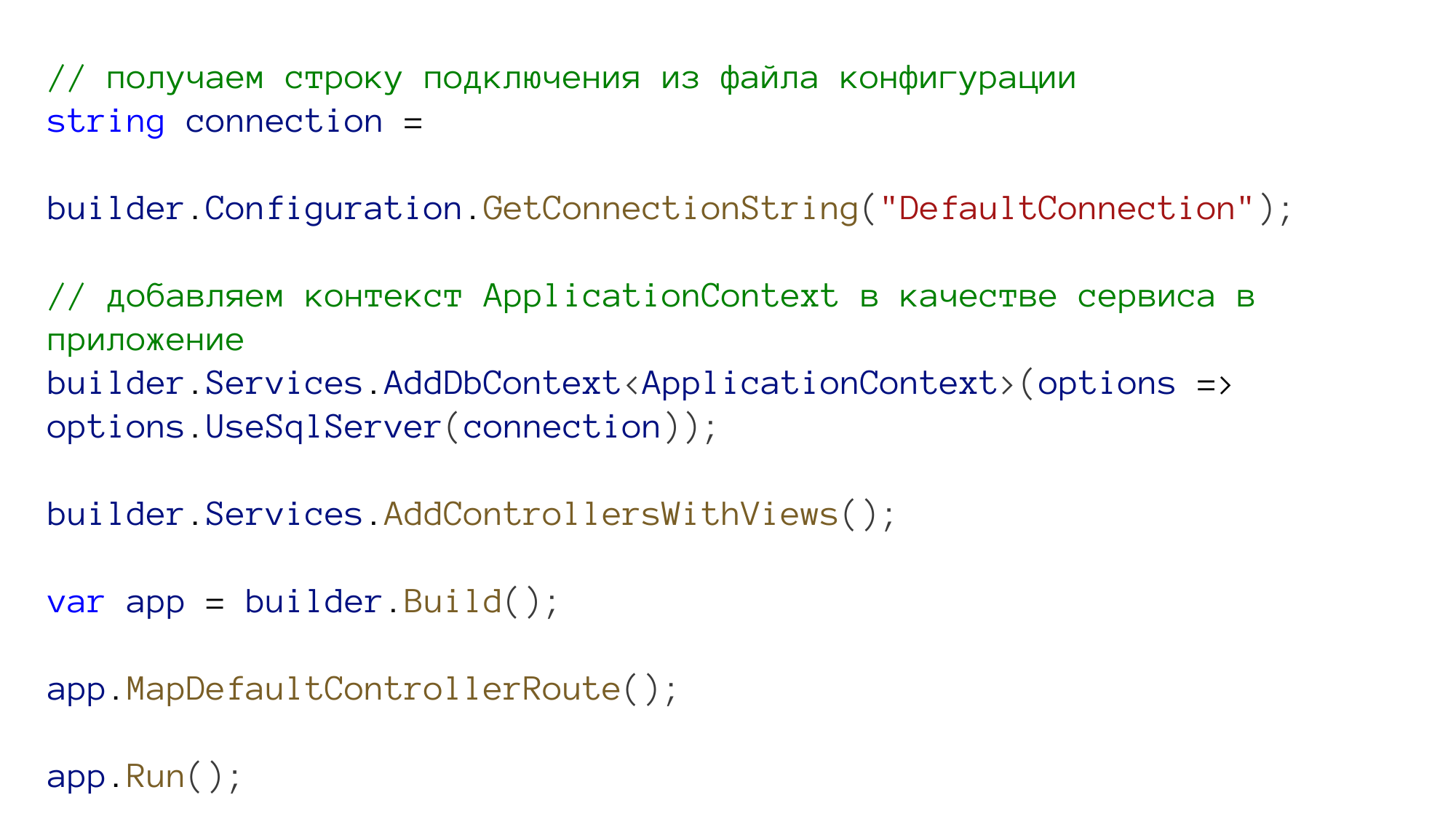

// получаем строку подключения из файла конфигурации
string connection =
	builder.Configuration.GetConnectionString("DefaultConnection");
// добавляем контекст ApplicationContext в качестве сервиса в приложение
builder.Services.AddDbContext<ApplicationContext>(options => options.UseSqlServer(connection));
builder.Services.AddControllersWithViews();
var app = builder.Build();
app.MapDefaultControllerRoute();
app.Run();